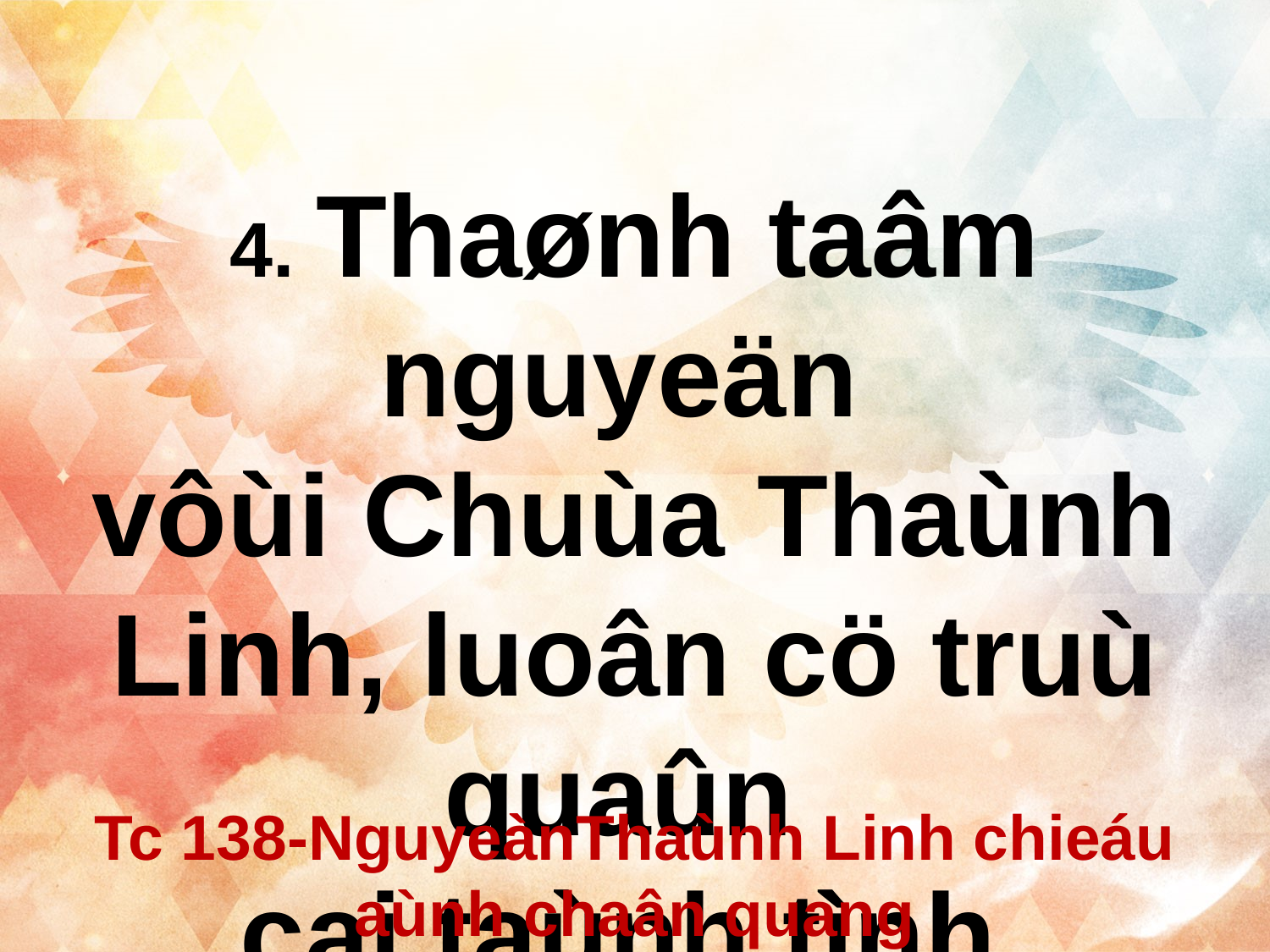

4. Thaønh taâm nguyeän
vôùi Chuùa Thaùnh Linh, luoân cö truù quaûn
cai taùnh tình.
Tc 138-NguyeànThaùnh Linh chieáu aùnh chaân quang